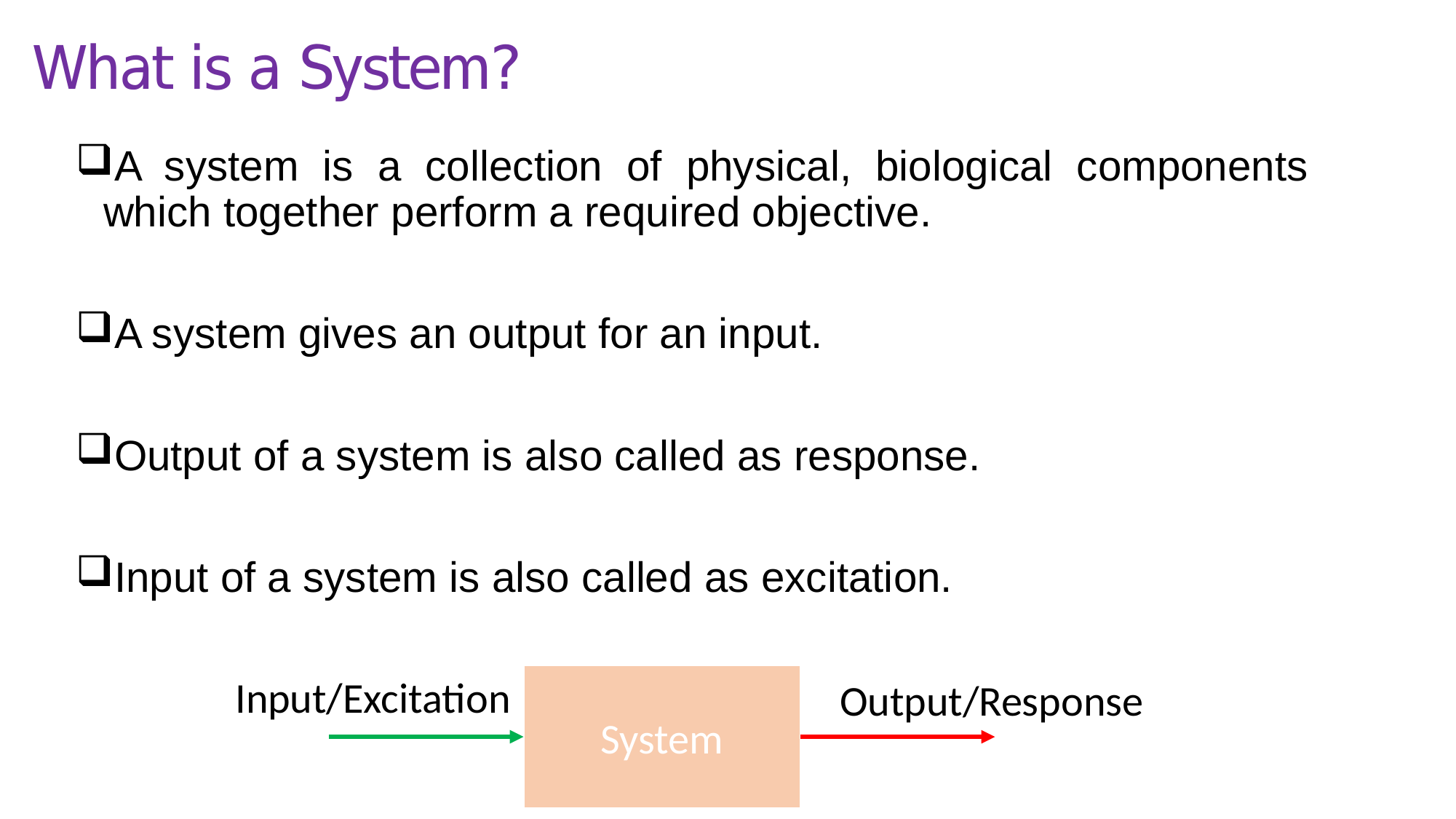

# What is a System?
A system is a collection of physical, biological components which together perform a required objective.

A system gives an output for an input.

Output of a system is also called as response.

Input of a system is also called as excitation.

Input/Excitation
System
Output/Response